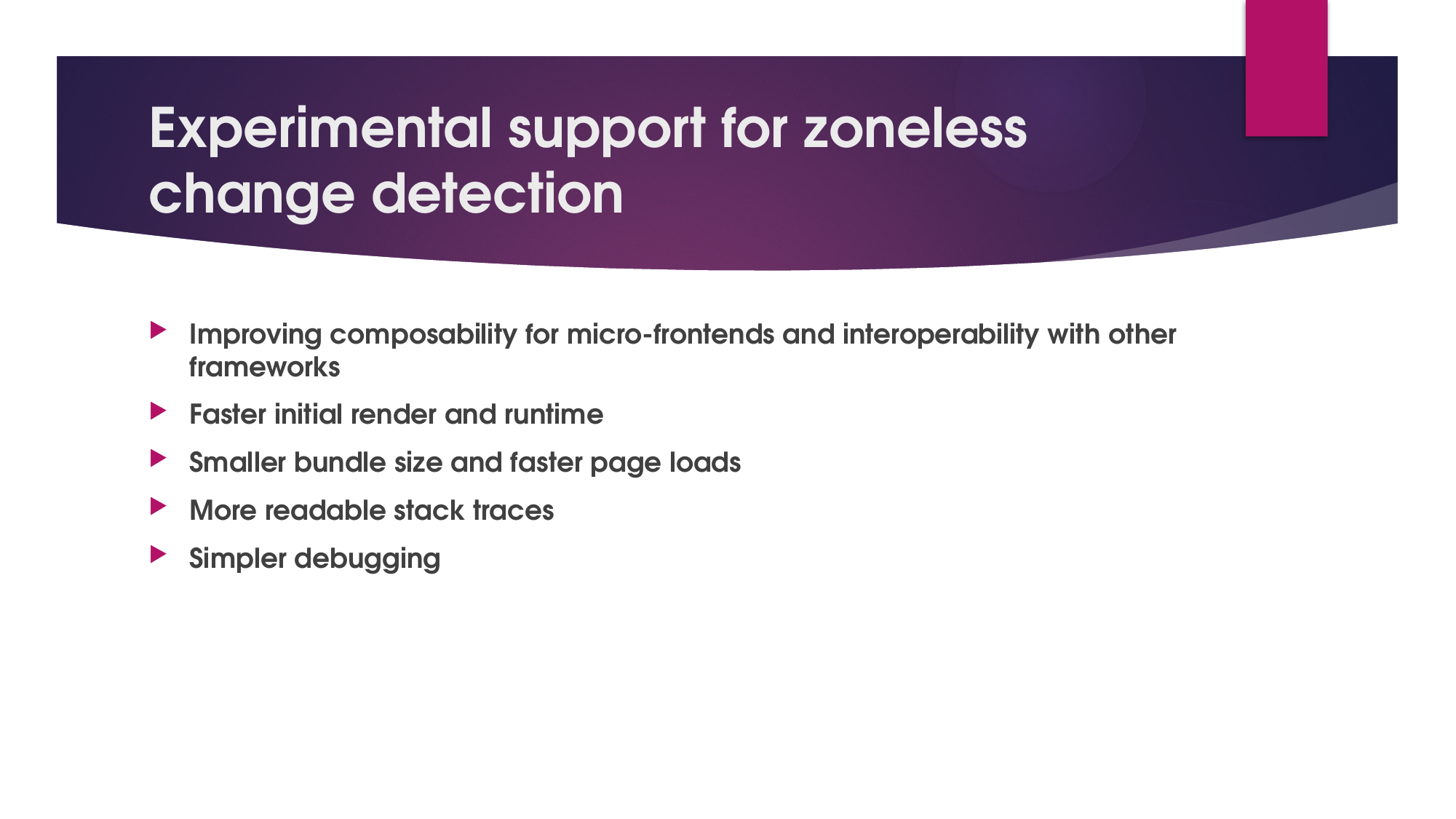

# Experimental support for zoneless change detection
Improving composability for micro-frontends and interoperability with other frameworks
Faster initial render and runtime
Smaller bundle size and faster page loads
More readable stack traces
Simpler debugging